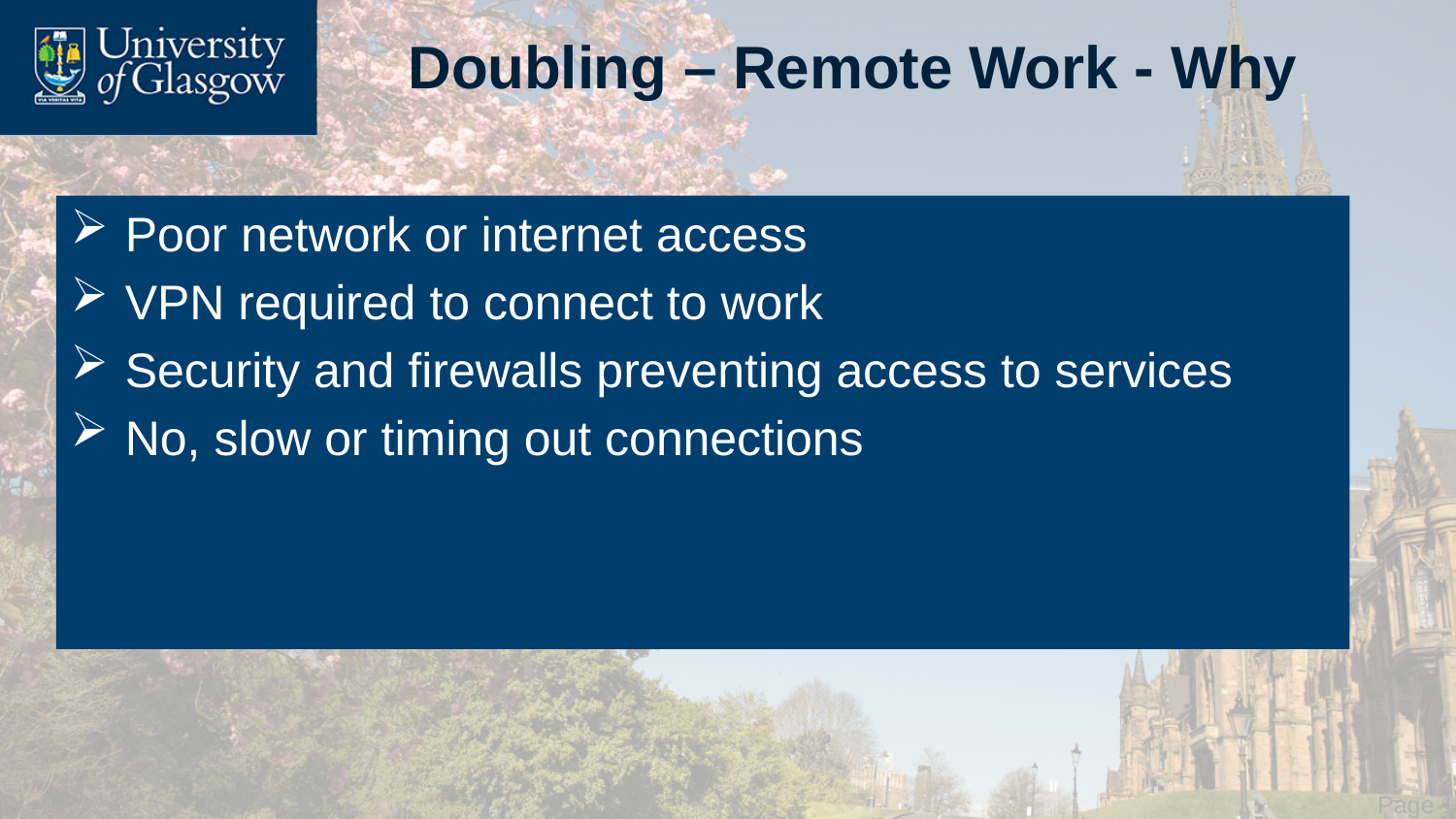

# Doubling – Remote Work - Why
Poor network or internet access
VPN required to connect to work
Security and firewalls preventing access to services
No, slow or timing out connections
 Page 10